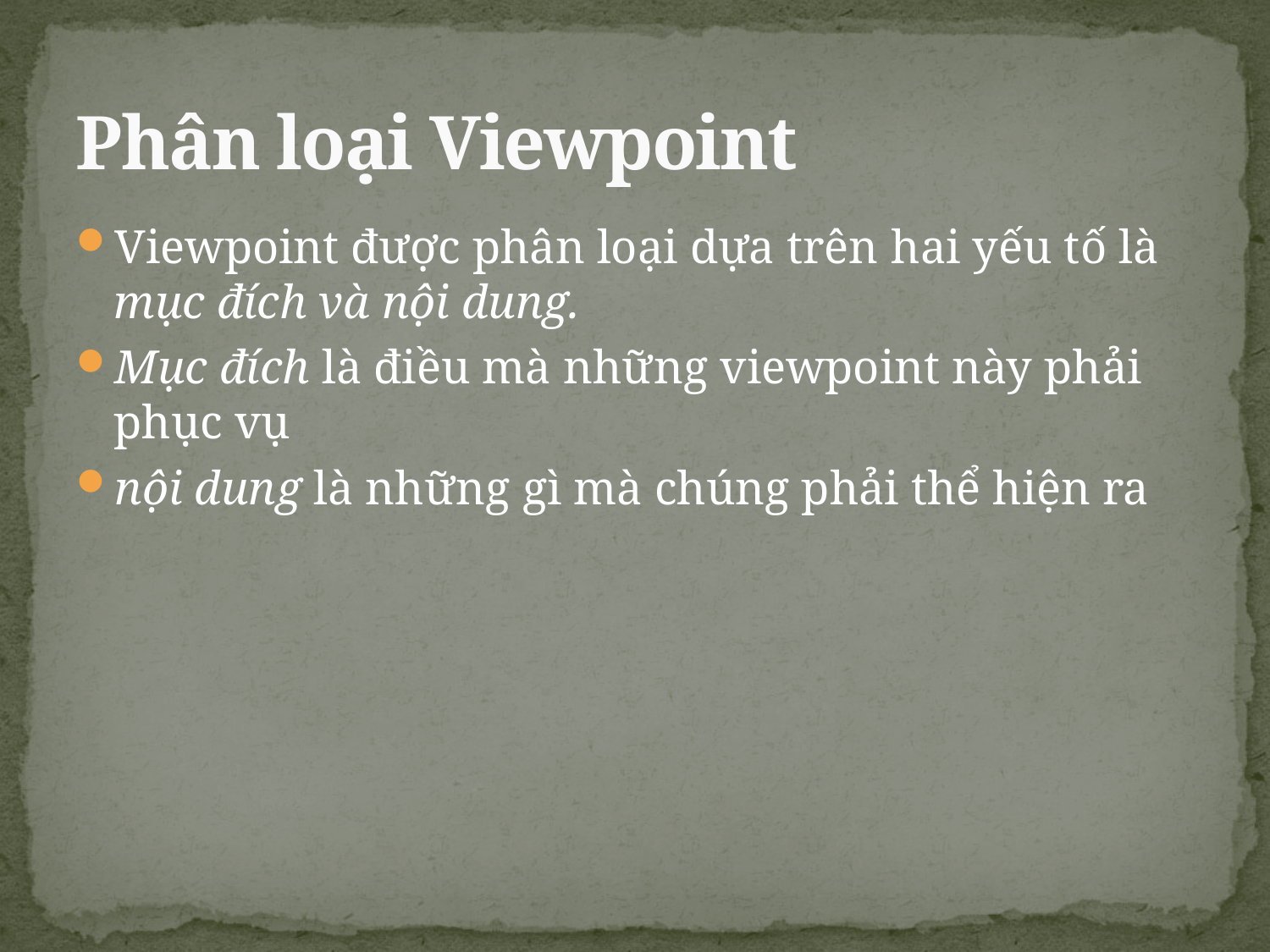

# Phân loại Viewpoint
Viewpoint được phân loại dựa trên hai yếu tố là mục đích và nội dung.
Mục đích là điều mà những viewpoint này phải phục vụ
nội dung là những gì mà chúng phải thể hiện ra